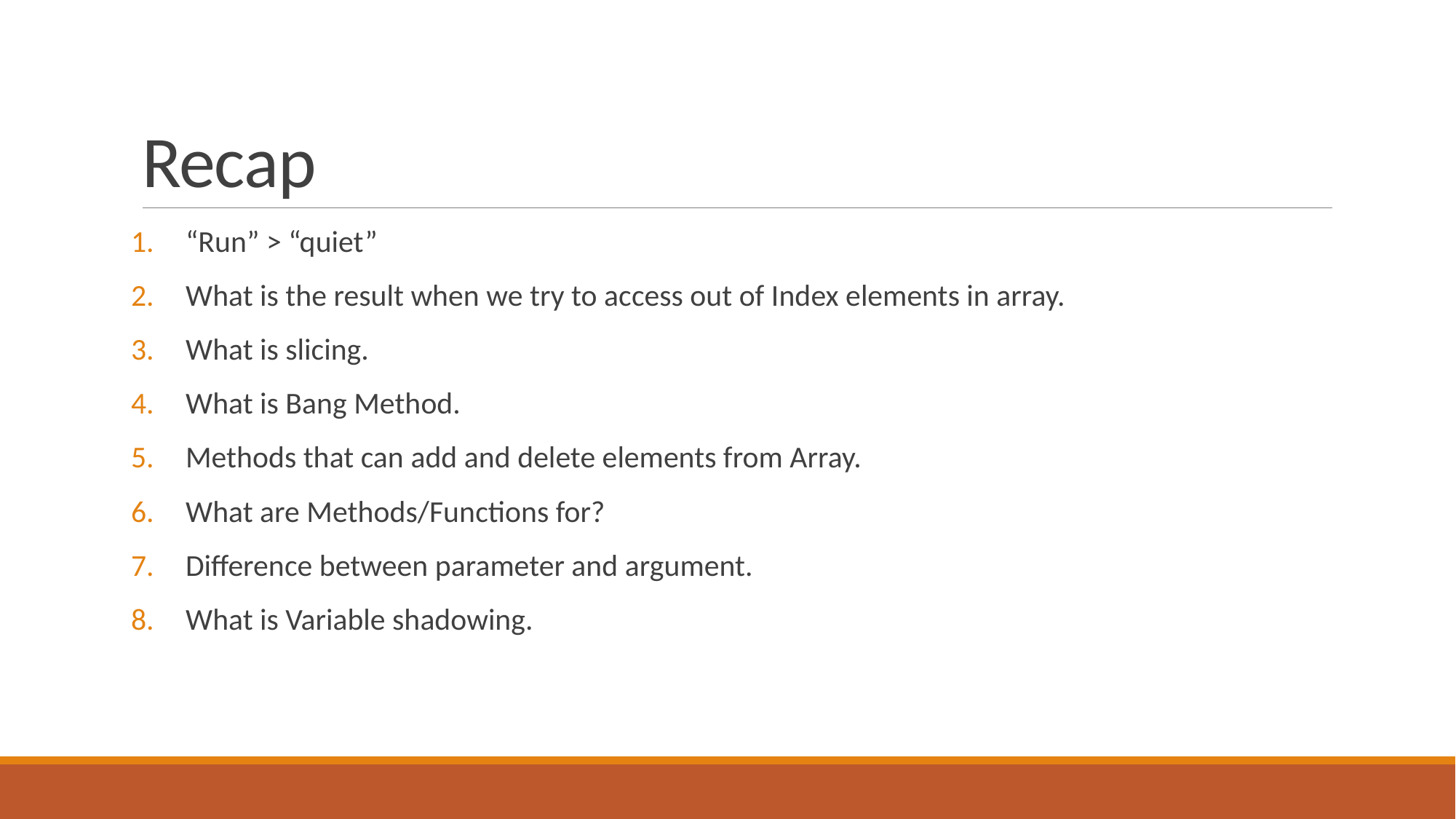

# Recap
“Run” > “quiet”
What is the result when we try to access out of Index elements in array.
What is slicing.
What is Bang Method.
Methods that can add and delete elements from Array.
What are Methods/Functions for?
Difference between parameter and argument.
What is Variable shadowing.